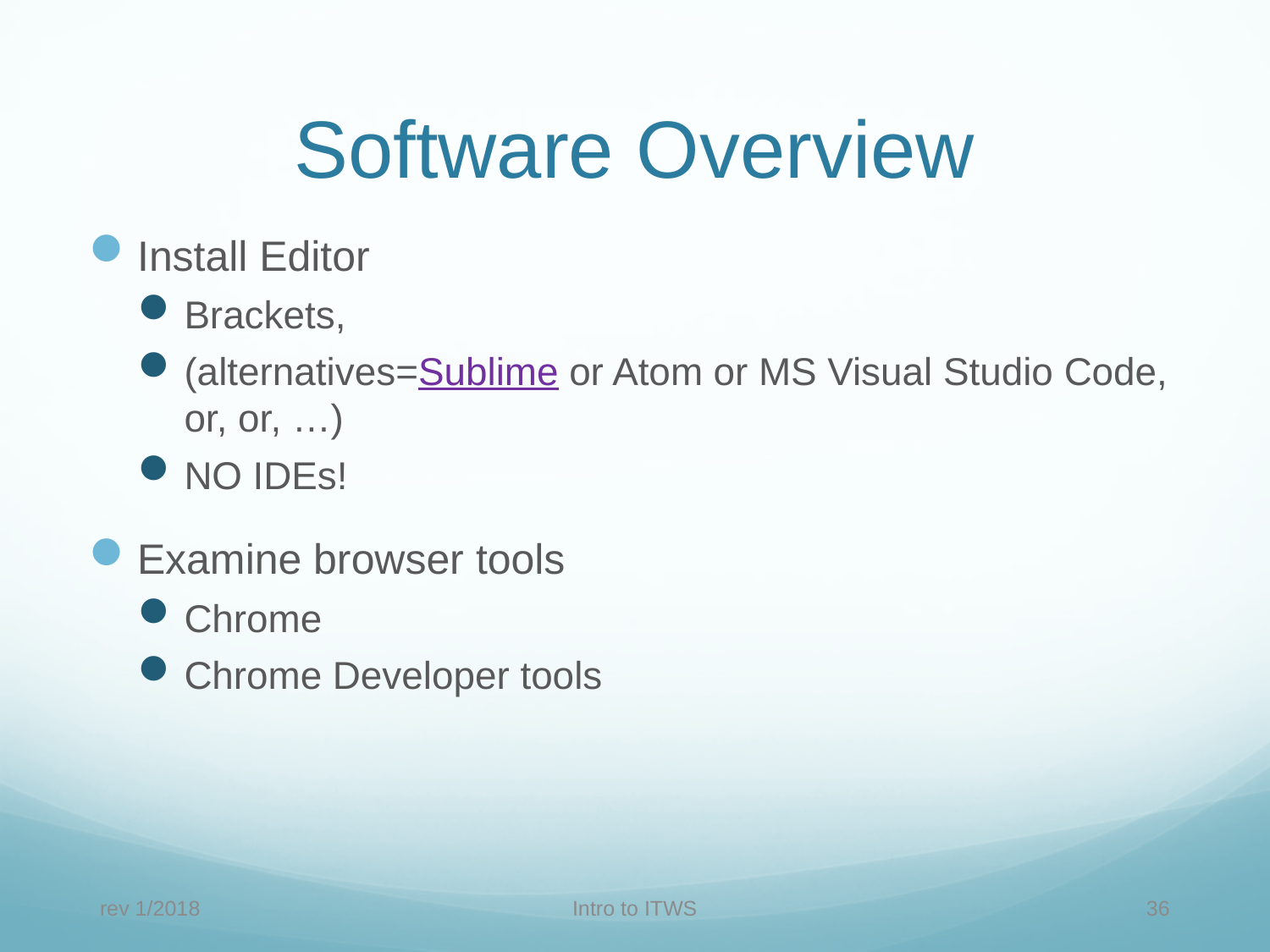

# Software Overview
Install Editor
Brackets,
(alternatives=Sublime or Atom or MS Visual Studio Code, or, or, …)
NO IDEs!
Examine browser tools
Chrome
Chrome Developer tools

rev 1/2018
Intro to ITWS
36